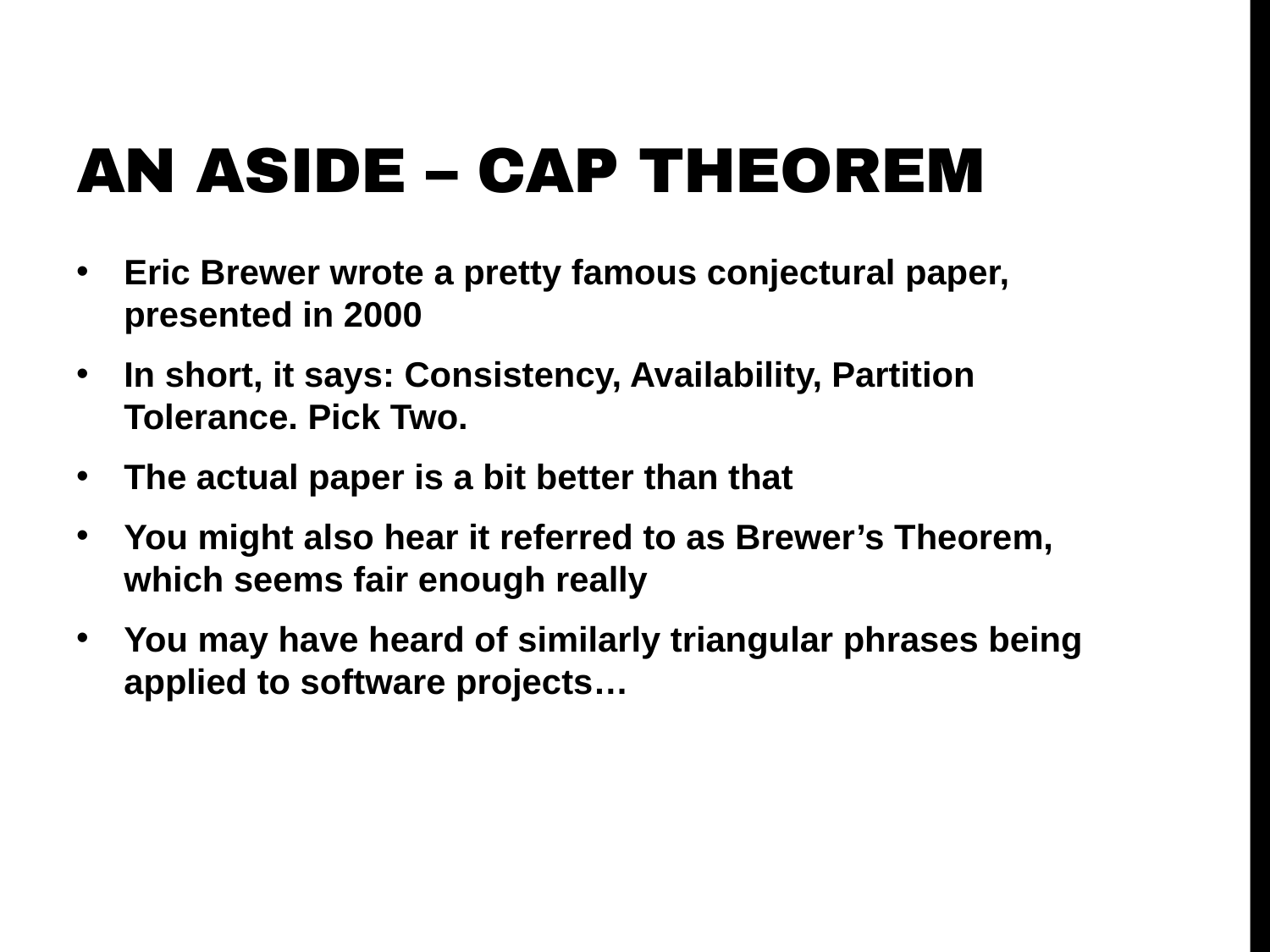

# An aside – cap theorem
Eric Brewer wrote a pretty famous conjectural paper, presented in 2000
In short, it says: Consistency, Availability, Partition Tolerance. Pick Two.
The actual paper is a bit better than that
You might also hear it referred to as Brewer’s Theorem, which seems fair enough really
You may have heard of similarly triangular phrases being applied to software projects…